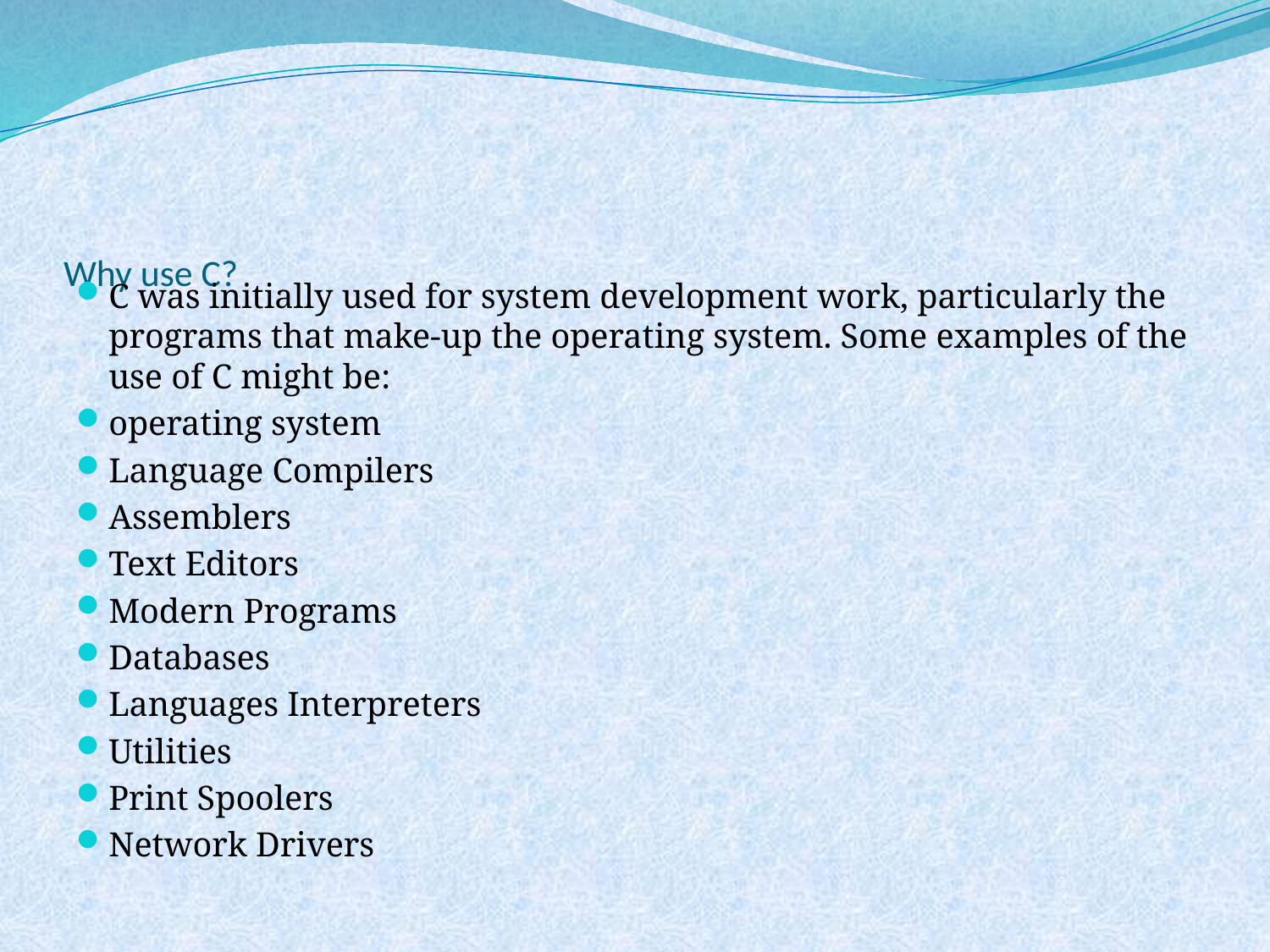

# Why use C?
C was initially used for system development work, particularly the programs that make-up the operating system. Some examples of the use of C might be:
operating system
Language Compilers
Assemblers
Text Editors
Modern Programs
Databases
Languages Interpreters
Utilities
Print Spoolers
Network Drivers